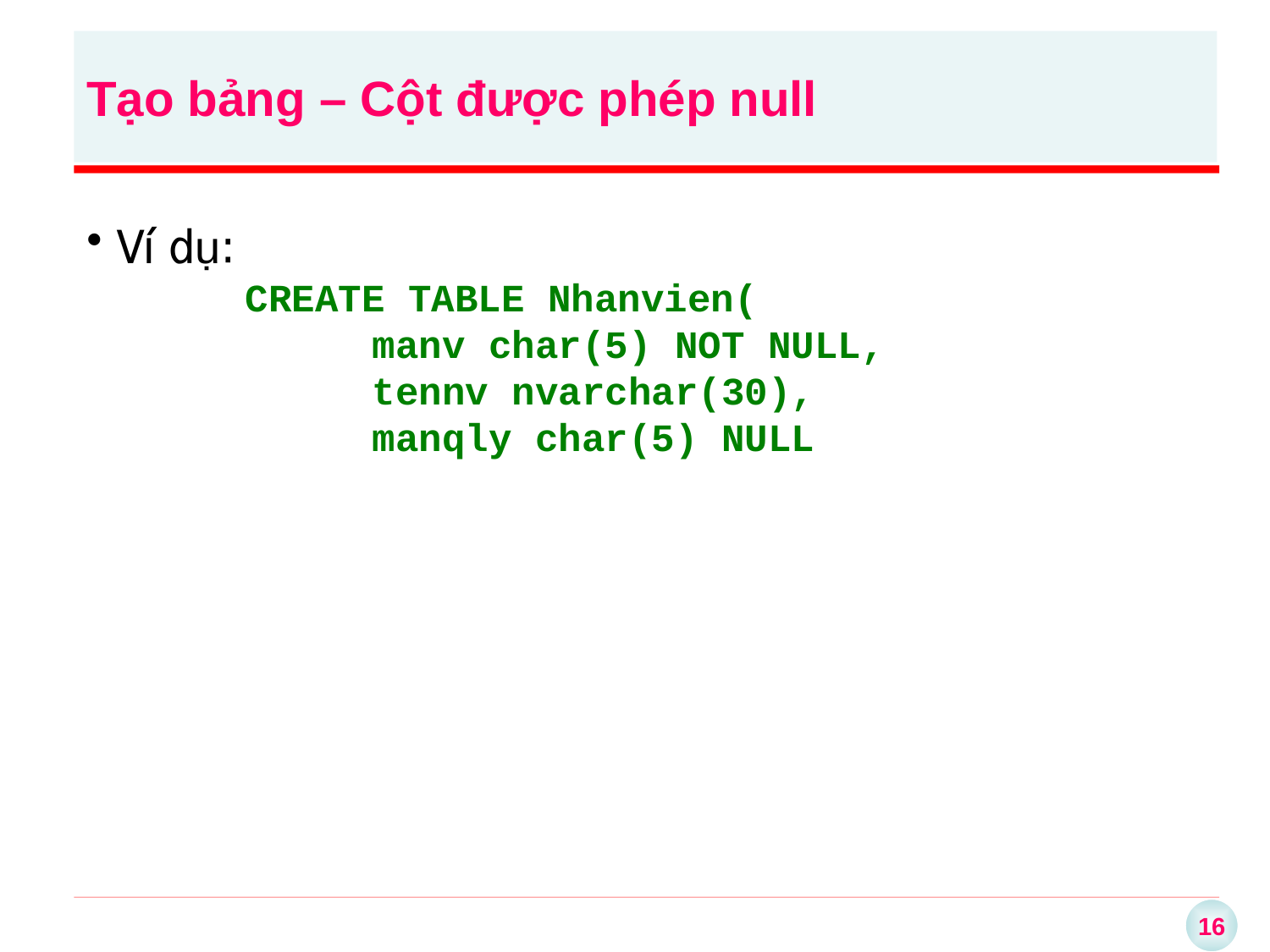

Tạo bảng – Cột được phép null
 Ví dụ:
	CREATE TABLE Nhanvien(
		manv char(5) NOT NULL,
		tennv nvarchar(30),
		manqly char(5) NULL